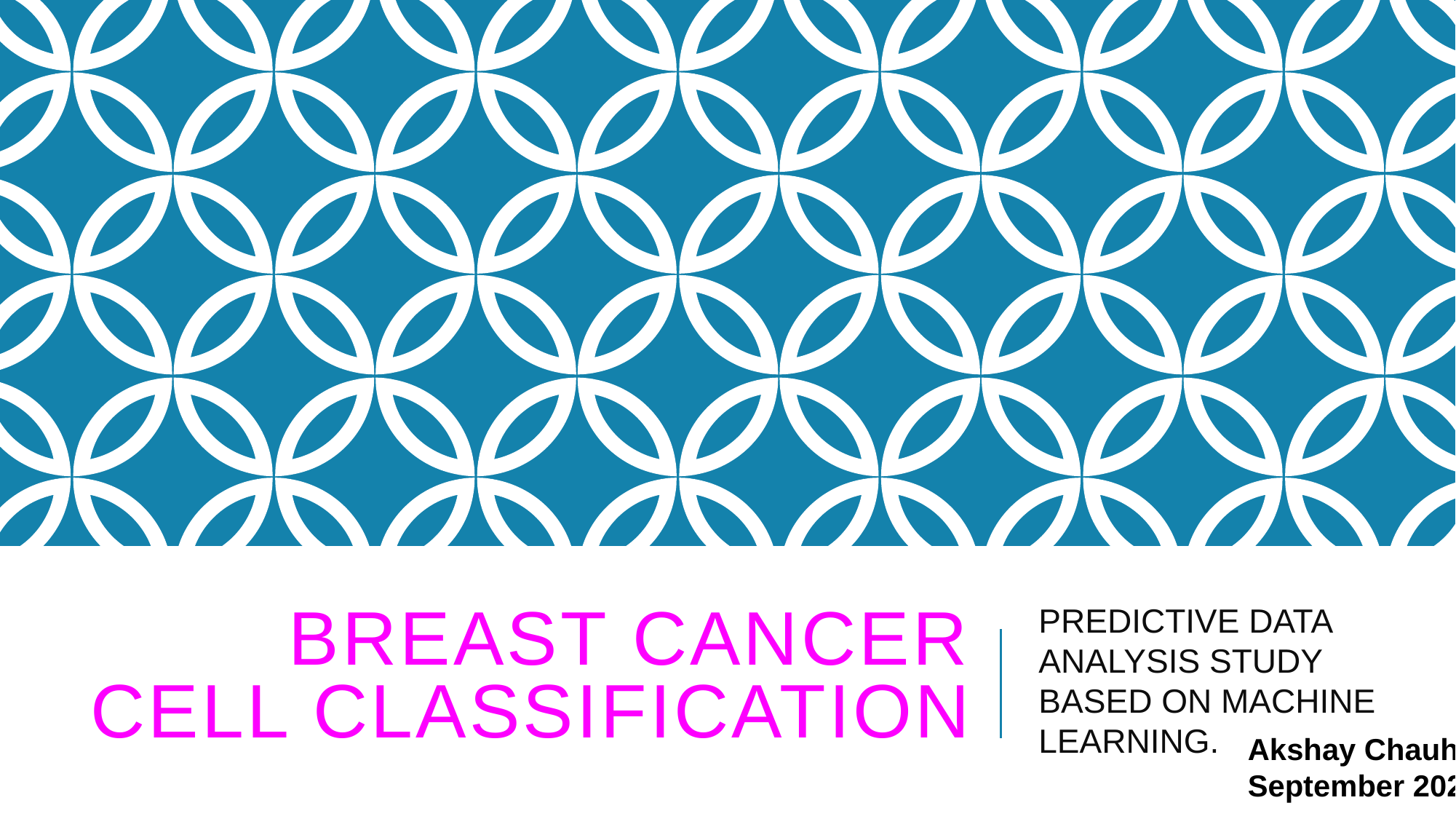

# BREAST CANCER CELL CLASSIFICATION
PREDICTIVE DATA ANALYSIS STUDY BASED ON MACHINE LEARNING.
Akshay Chauhan
September 2020